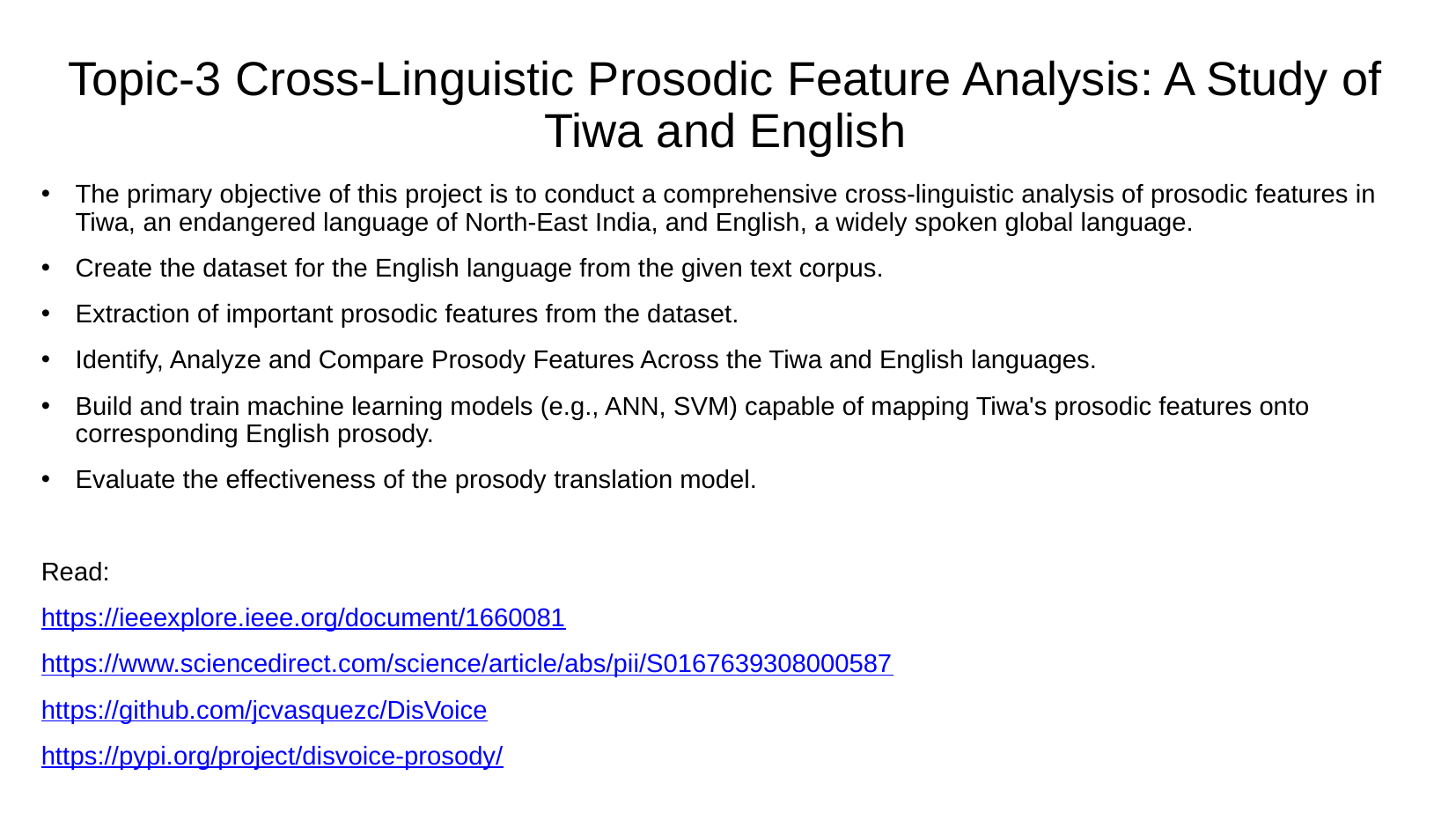

# T Topic-3 Cross-Linguistic Prosodic Feature Analysis: A Study of Tiwa and English
The primary objective of this project is to conduct a comprehensive cross-linguistic analysis of prosodic features in Tiwa, an endangered language of North-East India, and English, a widely spoken global language.
Create the dataset for the English language from the given text corpus.
Extraction of important prosodic features from the dataset.
Identify, Analyze and Compare Prosody Features Across the Tiwa and English languages.
Build and train machine learning models (e.g., ANN, SVM) capable of mapping Tiwa's prosodic features onto corresponding English prosody.
Evaluate the effectiveness of the prosody translation model.

Read:
https://ieeexplore.ieee.org/document/1660081
https://www.sciencedirect.com/science/article/abs/pii/S0167639308000587
https://github.com/jcvasquezc/DisVoice
https://pypi.org/project/disvoice-prosody/